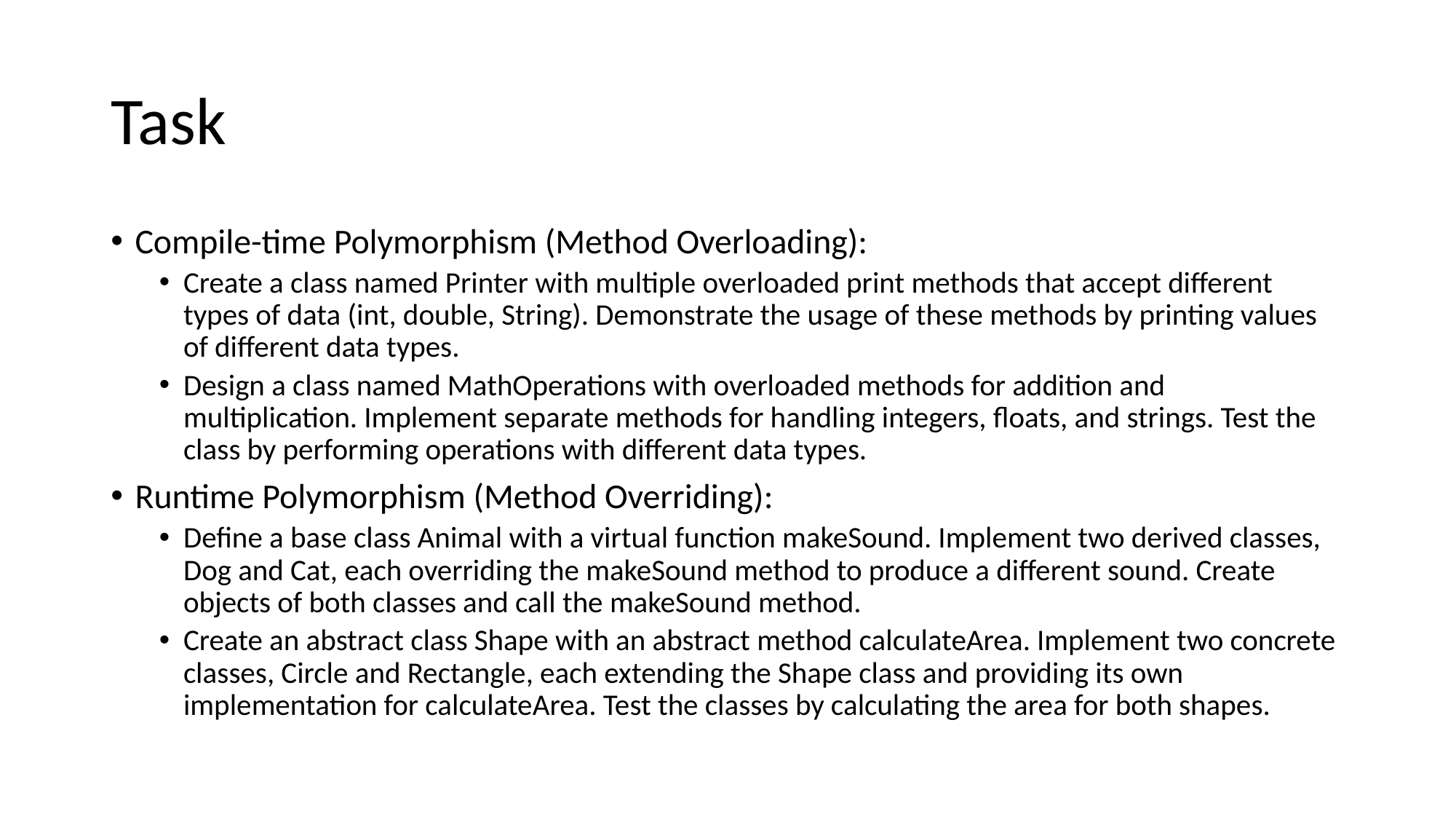

# Task
Compile-time Polymorphism (Method Overloading):
Create a class named Printer with multiple overloaded print methods that accept different types of data (int, double, String). Demonstrate the usage of these methods by printing values of different data types.
Design a class named MathOperations with overloaded methods for addition and multiplication. Implement separate methods for handling integers, floats, and strings. Test the class by performing operations with different data types.
Runtime Polymorphism (Method Overriding):
Define a base class Animal with a virtual function makeSound. Implement two derived classes, Dog and Cat, each overriding the makeSound method to produce a different sound. Create objects of both classes and call the makeSound method.
Create an abstract class Shape with an abstract method calculateArea. Implement two concrete classes, Circle and Rectangle, each extending the Shape class and providing its own implementation for calculateArea. Test the classes by calculating the area for both shapes.